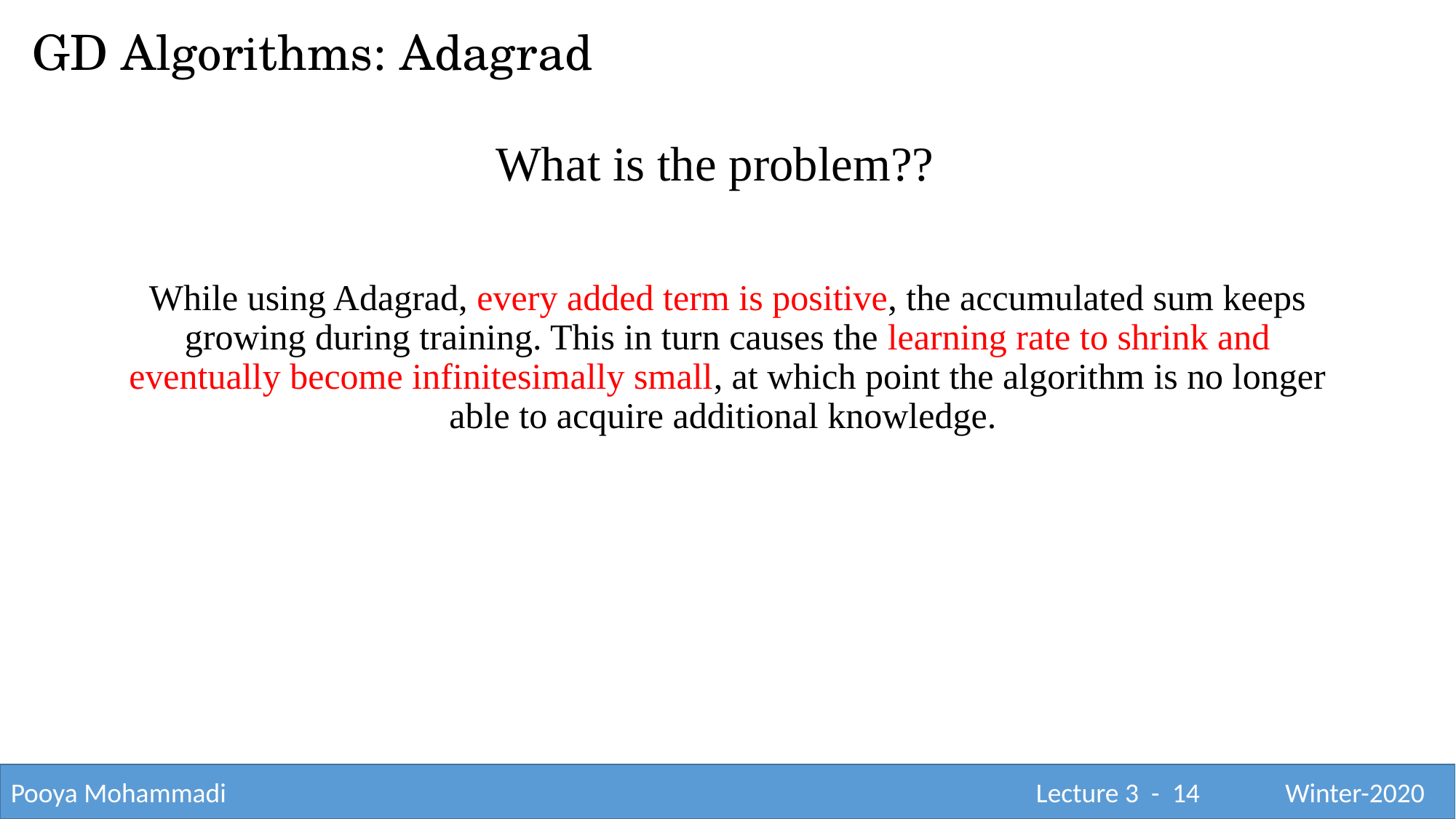

GD Algorithms: Adagrad
What is the problem??
While using Adagrad, every added term is positive, the accumulated sum keeps growing during training. This in turn causes the learning rate to shrink and eventually become infinitesimally small, at which point the algorithm is no longer able to acquire additional knowledge.
Pooya Mohammadi					     			       Lecture 3  -  14	            Winter-2020